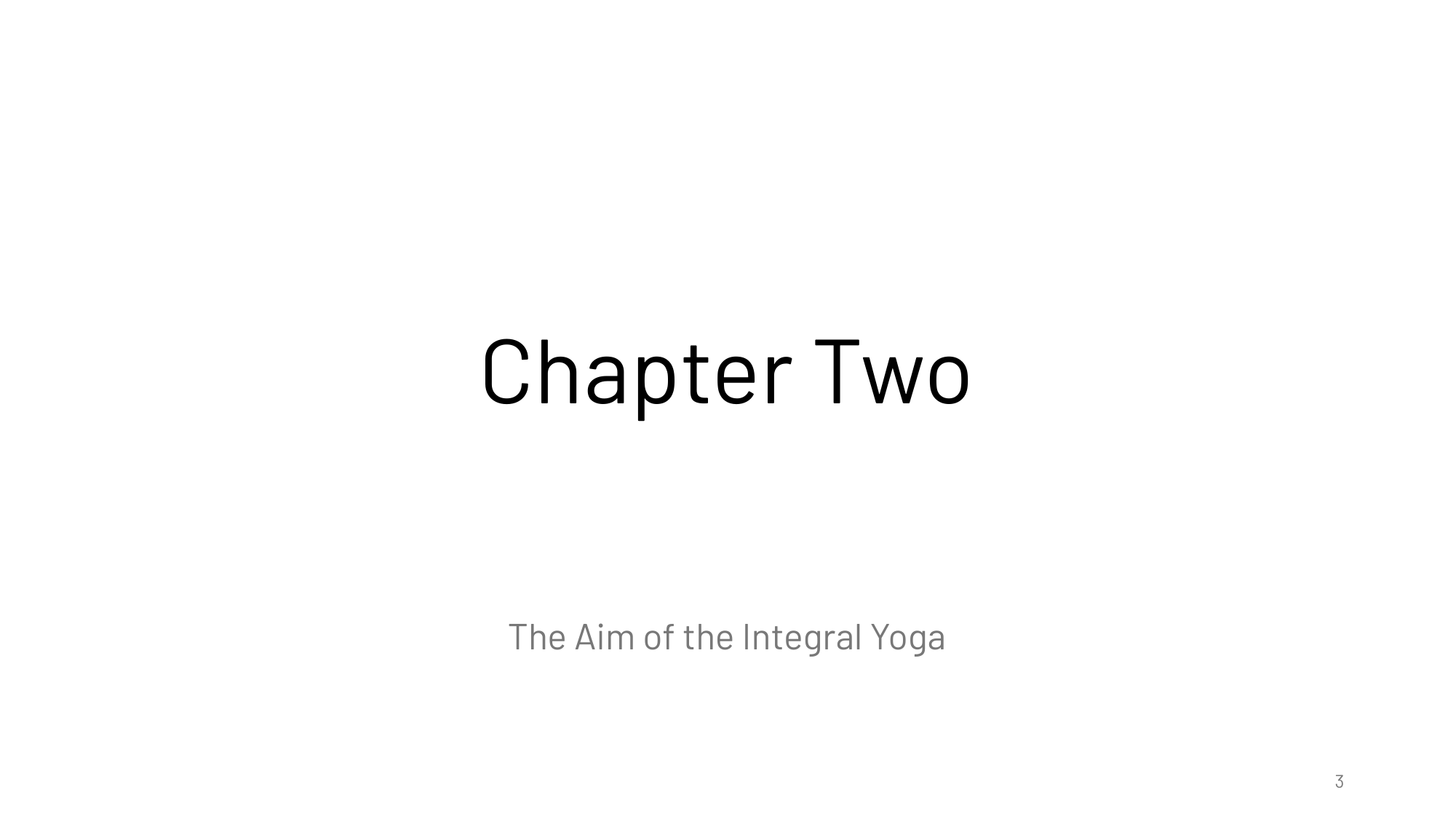

# Chapter Two
The Aim of the Integral Yoga
3